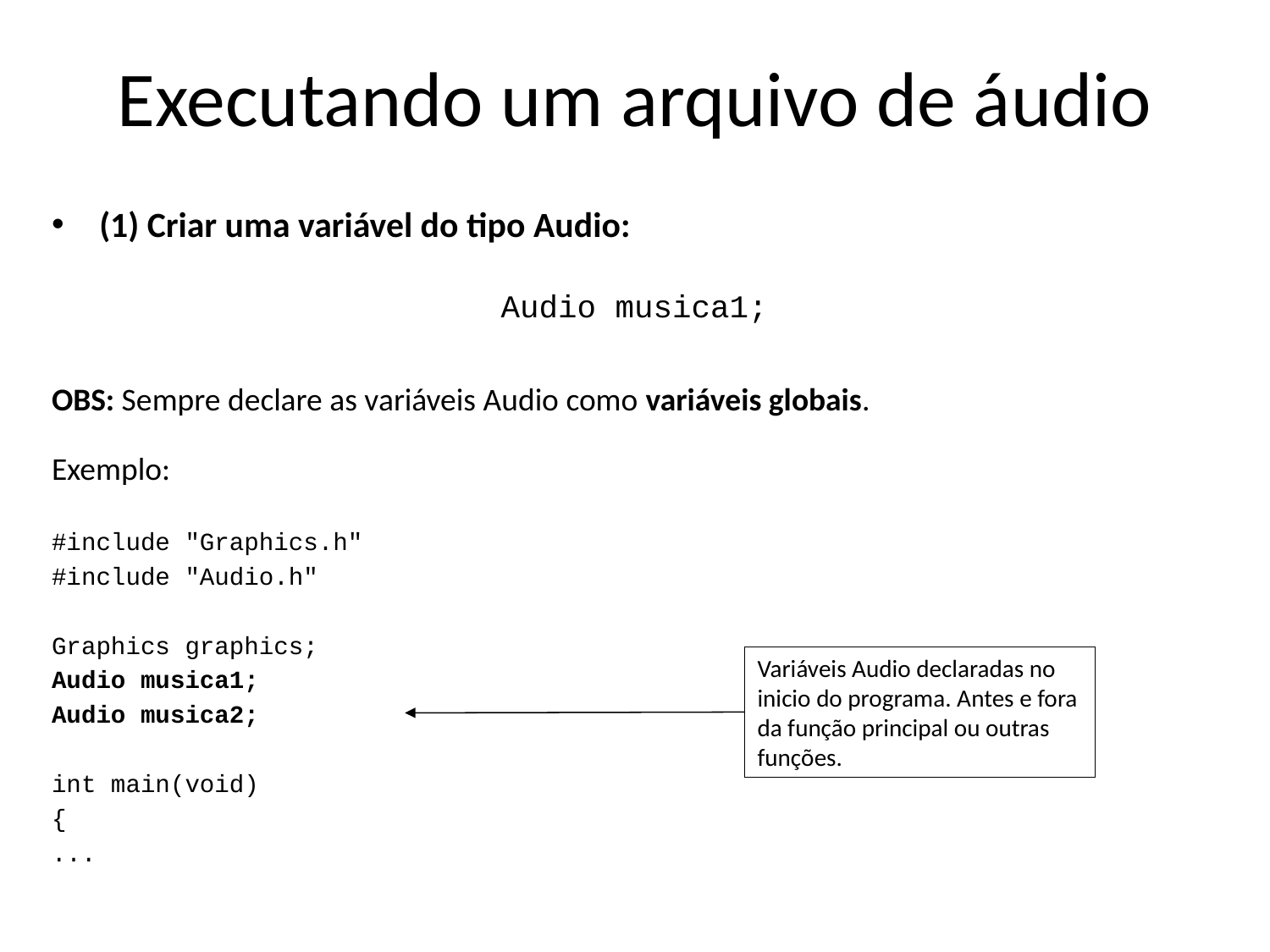

# Executando um arquivo de áudio
(1) Criar uma variável do tipo Audio:

Audio musica1;

OBS: Sempre declare as variáveis Audio como variáveis globais.

Exemplo:

#include "Graphics.h"
#include "Audio.h"

Graphics graphics;
Audio musica1;
Audio musica2;

int main(void)
{
...
Variáveis Audio declaradas no inicio do programa. Antes e fora da função principal ou outras funções.